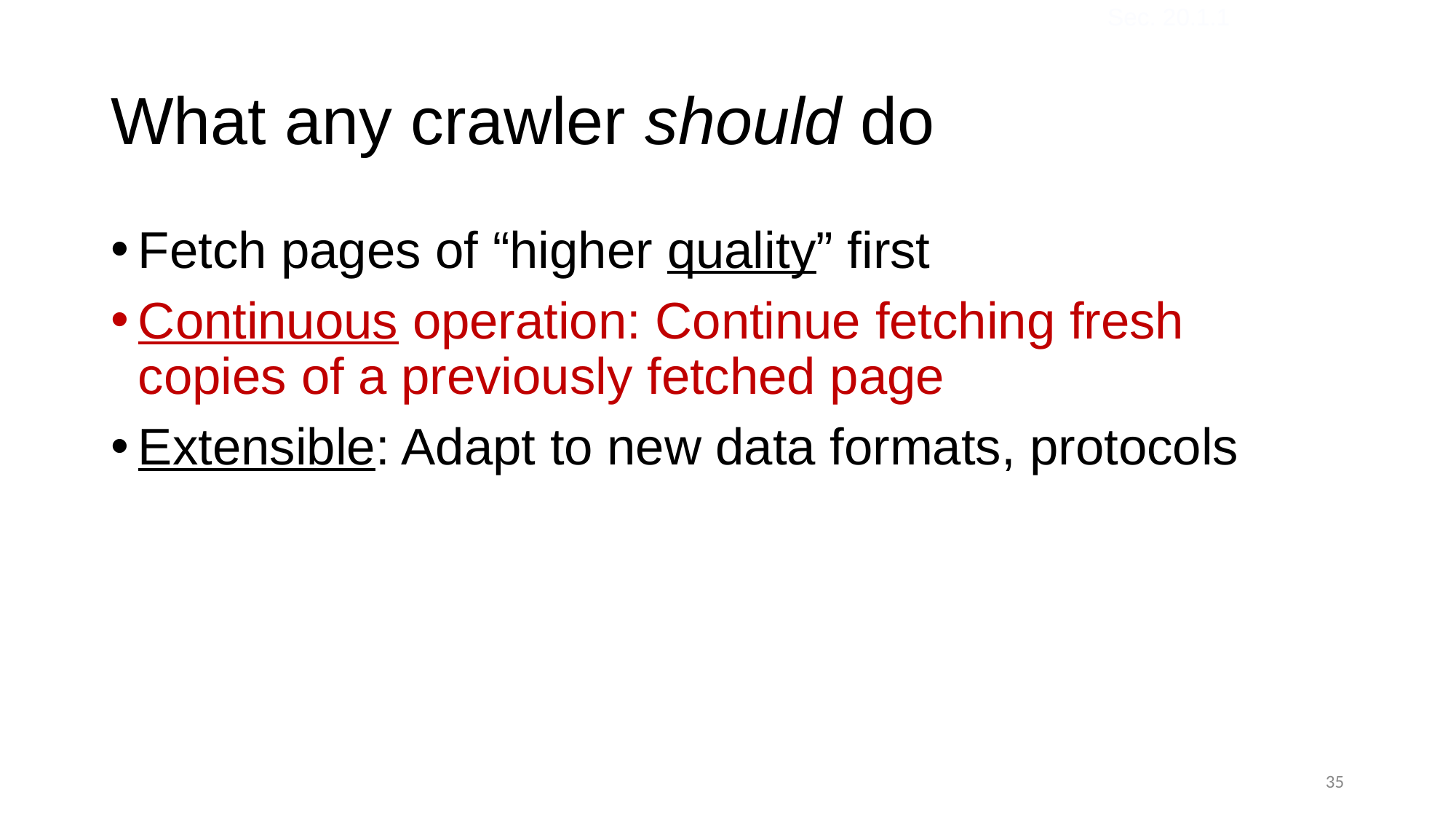

Sec. 20.1.1
# What any crawler should do
Fetch pages of “higher quality” first
Continuous operation: Continue fetching fresh copies of a previously fetched page
Extensible: Adapt to new data formats, protocols
35